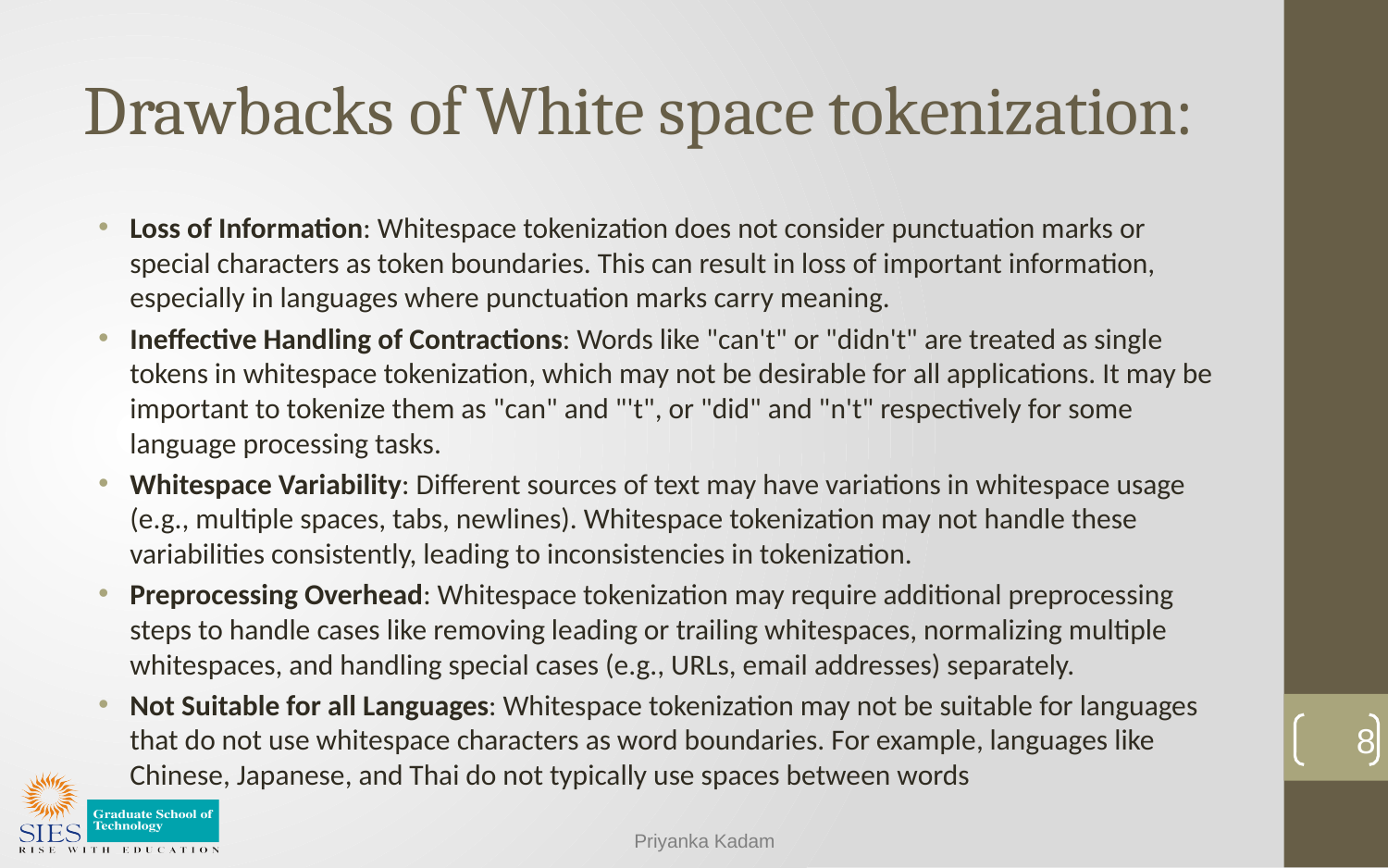

# Drawbacks of White space tokenization:
Loss of Information: Whitespace tokenization does not consider punctuation marks or special characters as token boundaries. This can result in loss of important information, especially in languages where punctuation marks carry meaning.
Ineffective Handling of Contractions: Words like "can't" or "didn't" are treated as single tokens in whitespace tokenization, which may not be desirable for all applications. It may be important to tokenize them as "can" and "'t", or "did" and "n't" respectively for some language processing tasks.
Whitespace Variability: Different sources of text may have variations in whitespace usage (e.g., multiple spaces, tabs, newlines). Whitespace tokenization may not handle these variabilities consistently, leading to inconsistencies in tokenization.
Preprocessing Overhead: Whitespace tokenization may require additional preprocessing steps to handle cases like removing leading or trailing whitespaces, normalizing multiple whitespaces, and handling special cases (e.g., URLs, email addresses) separately.
Not Suitable for all Languages: Whitespace tokenization may not be suitable for languages that do not use whitespace characters as word boundaries. For example, languages like Chinese, Japanese, and Thai do not typically use spaces between words

8